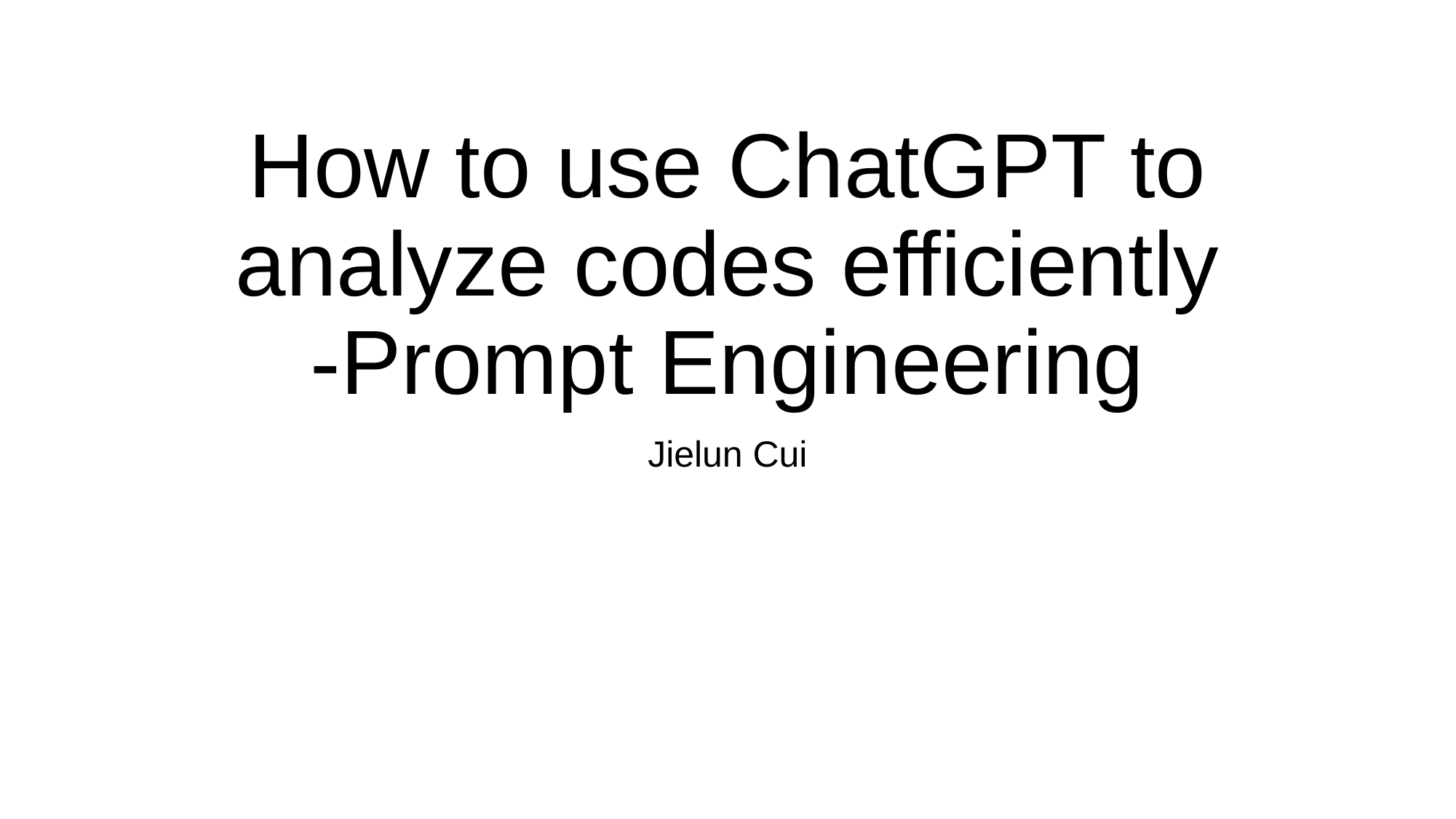

# How to use ChatGPT to analyze codes efficiently -Prompt Engineering
Jielun Cui